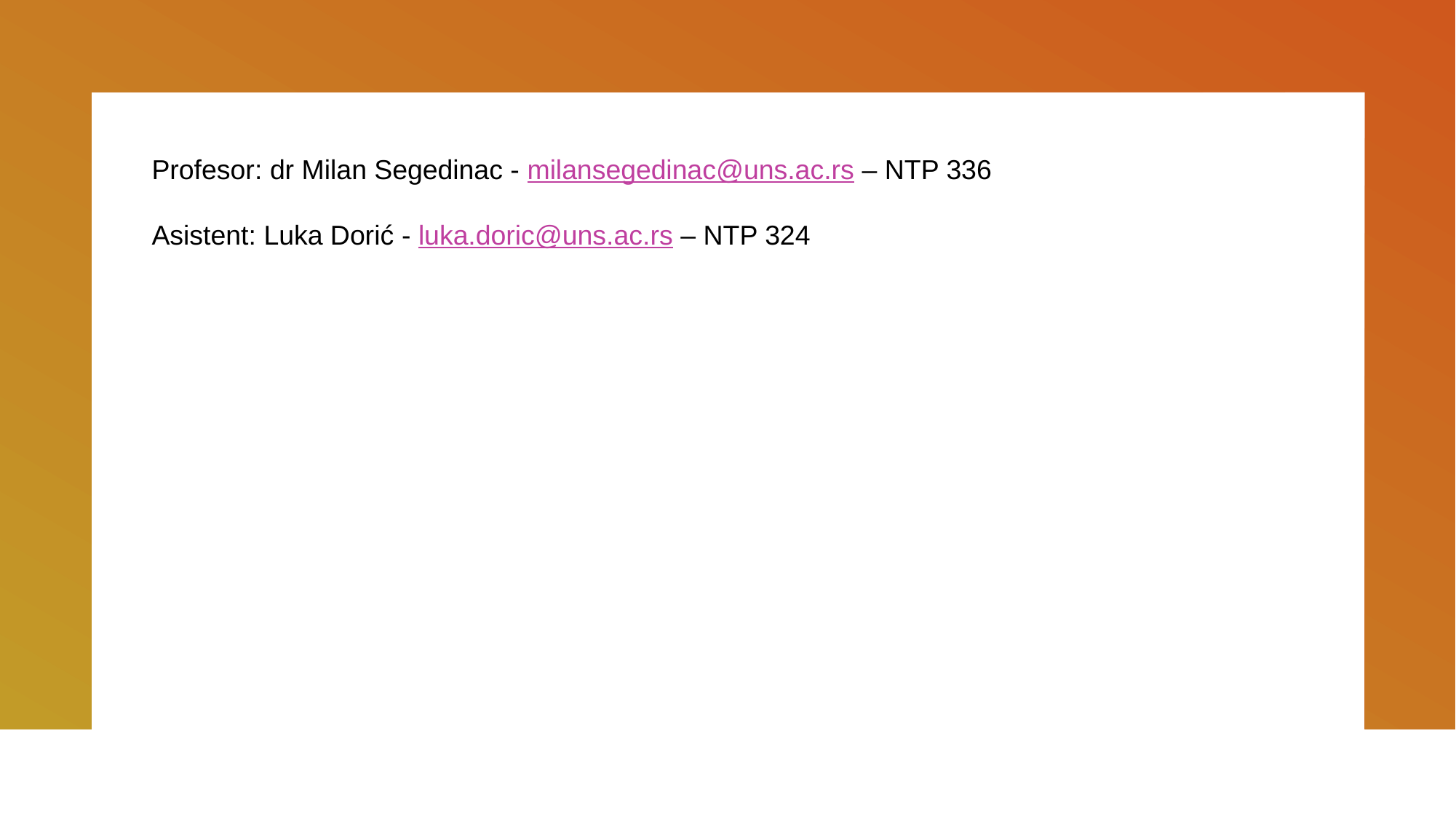

Profesor: dr Milan Segedinac - milansegedinac@uns.ac.rs – NTP 336

Asistent: Luka Dorić - luka.doric@uns.ac.rs – NTP 324